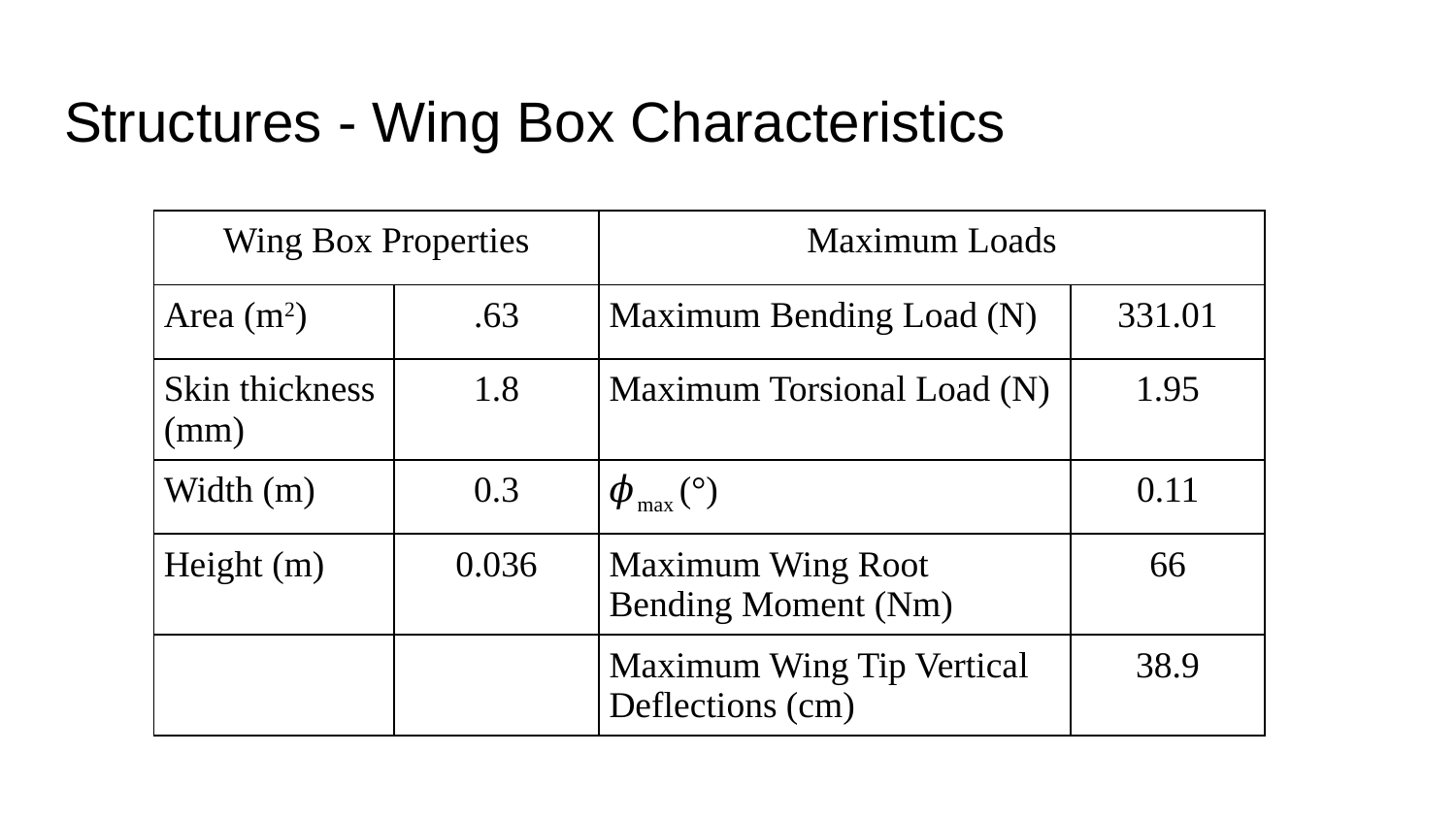

# Structures - Wing Box Characteristics

| Wing Box Properties |  | Maximum Loads |  |
| --- | --- | --- | --- |
| Area (m2) | .63 | Maximum Bending Load (N) | 331.01 |
| Skin thickness (mm) | 1.8 | Maximum Torsional Load (N) | 1.95 |
| Width (m) | 0.3 | 𝜙max (°) | 0.11 |
| Height (m) | 0.036 | Maximum Wing Root Bending Moment (Nm) | 66 |
|  |  | Maximum Wing Tip Vertical Deflections (cm) | 38.9 |